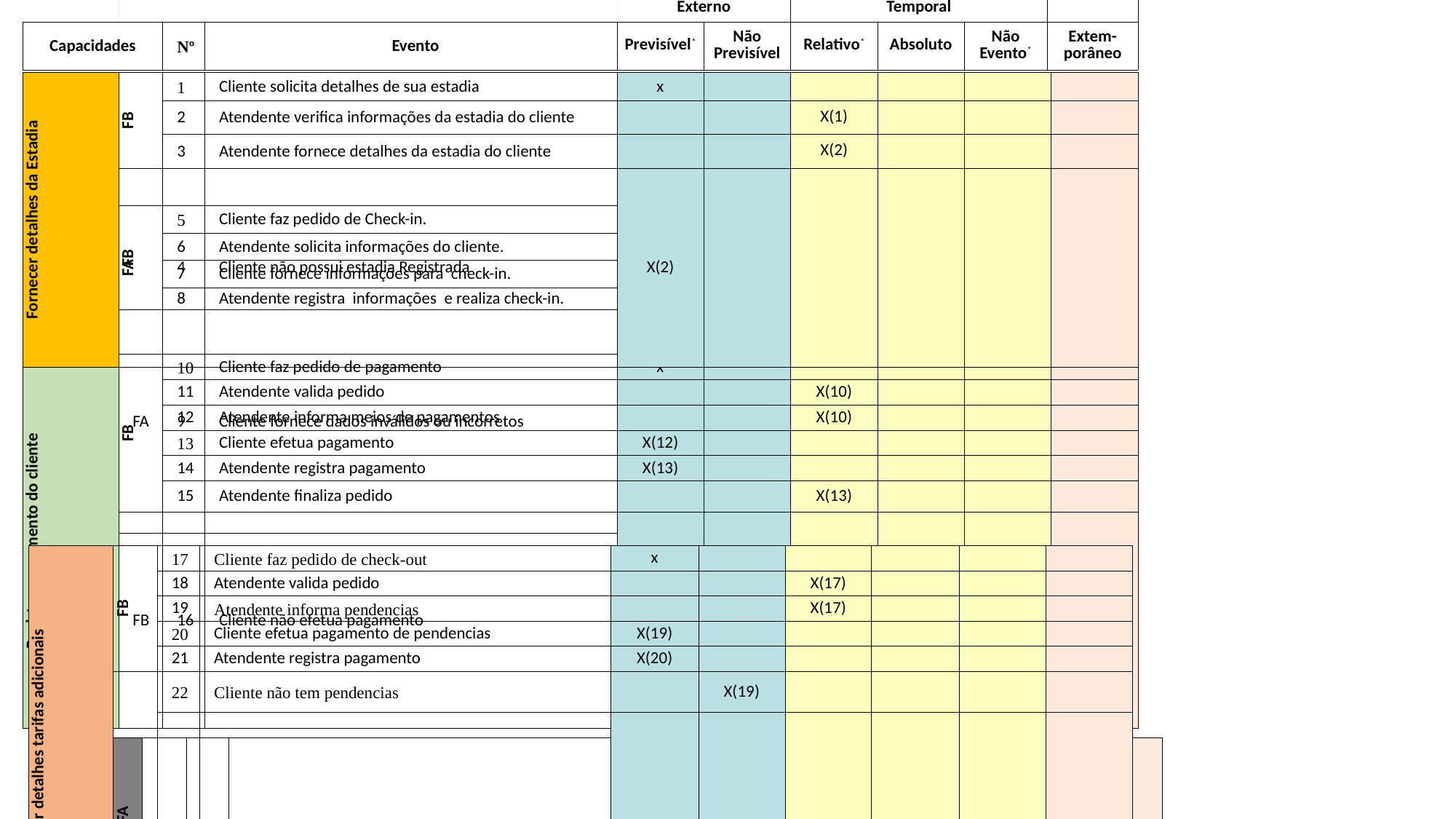

|  |  |  |  | Externo |  | Temporal |  |  |  |
| --- | --- | --- | --- | --- | --- | --- | --- | --- | --- |
| Capacidades |  | Nº | Evento | Previsível\* | Não Previsível | Relativo\* | Absoluto | Não Evento\* | Extem-porâneo |
| Fornecer detalhes da Estadia | FB | 1 | Cliente solicita detalhes de sua estadia | x |  |  |  |  |  |
| --- | --- | --- | --- | --- | --- | --- | --- | --- | --- |
|  |  | 2 | Atendente verifica informações da estadia do cliente |  |  | X(1) |  |  |  |
|  |  | 3 | Atendente fornece detalhes da estadia do cliente |  |  | X(2) |  |  |  |
|  | FA | 4 | Cliente não possui estadia Registrada | X(2) |  |  |  |  |  |
| Registrar informações do cliente | FB | 5 | Cliente faz pedido de Check-in. | x |  |  |  |  |  |
| --- | --- | --- | --- | --- | --- | --- | --- | --- | --- |
|  |  | 6 | Atendente solicita informações do cliente. |  |  | X(5) |  |  |  |
|  |  | 7 | Cliente fornece informações para check-in. |  |  | X(6) |  |  |  |
|  |  | 8 | Atendente registra informações e realiza check-in. | X(7) |  |  |  |  |  |
|  | FA | 9 | Cliente fornece dados inválidos ou incorretos | X(7) |  |  |  |  |  |
| Registrar pagamento do cliente | FB | 10 | Cliente faz pedido de pagamento | x |  |  |  |  |  |
| --- | --- | --- | --- | --- | --- | --- | --- | --- | --- |
|  |  | 11 | Atendente valida pedido |  |  | X(10) |  |  |  |
|  |  | 12 | Atendente informa meios de pagamentos |  |  | X(10) |  |  |  |
|  |  | 13 | Cliente efetua pagamento | X(12) |  |  |  |  |  |
|  |  | 14 | Atendente registra pagamento | X(13) |  |  |  |  |  |
|  |  | 15 | Atendente finaliza pedido |  |  | X(13) |  |  |  |
|  | FB | 16 | Cliente não efetua pagamento | X(13) |  |  |  |  |  |
| Fornecer detalhes tarifas adicionais | FB | 17 | Cliente faz pedido de check-out | x |  |  |  |  |  |
| --- | --- | --- | --- | --- | --- | --- | --- | --- | --- |
|  |  | 18 | Atendente valida pedido |  |  | X(17) |  |  |  |
|  |  | 19 | Atendente informa pendencias |  |  | X(17) |  |  |  |
|  |  | 20 | Cliente efetua pagamento de pendencias | X(19) |  |  |  |  |  |
|  |  | 21 | Atendente registra pagamento | X(20) |  |  |  |  |  |
|  | FA | 22 | Cliente não tem pendencias |  | X(19) |  |  |  |  |
|  |  | 23 | Cliente não efetua pagamento | X(20) |  |  |  |  |  |
| Fornecer quartos disponíveis | FB | 24 | Cliente faz pedido de quartos disponíveis | x |  |  |  |  |  |
| --- | --- | --- | --- | --- | --- | --- | --- | --- | --- |
|  |  | 25 | Atendente verifica quartos disponíveis |  |  | X(24) |  |  |  |
|  |  | 26 | Atendente informa quartos disponíveis |  |  | X(25) |  |  |  |
|  |  | 27 | Cliente seleciona quarto |  | X(26) |  |  |  |  |
|  |  | 28 | Atendente informa valores do quarto |  |  | X(27) |  |  |  |
|  |  | 29 | Atendente finaliza pedido | X(27) |  |  |  |  |  |
|  | FA | 30 | Atendente encontra somente quartos indisponíveis | X(25) |  |  |  |  |  |